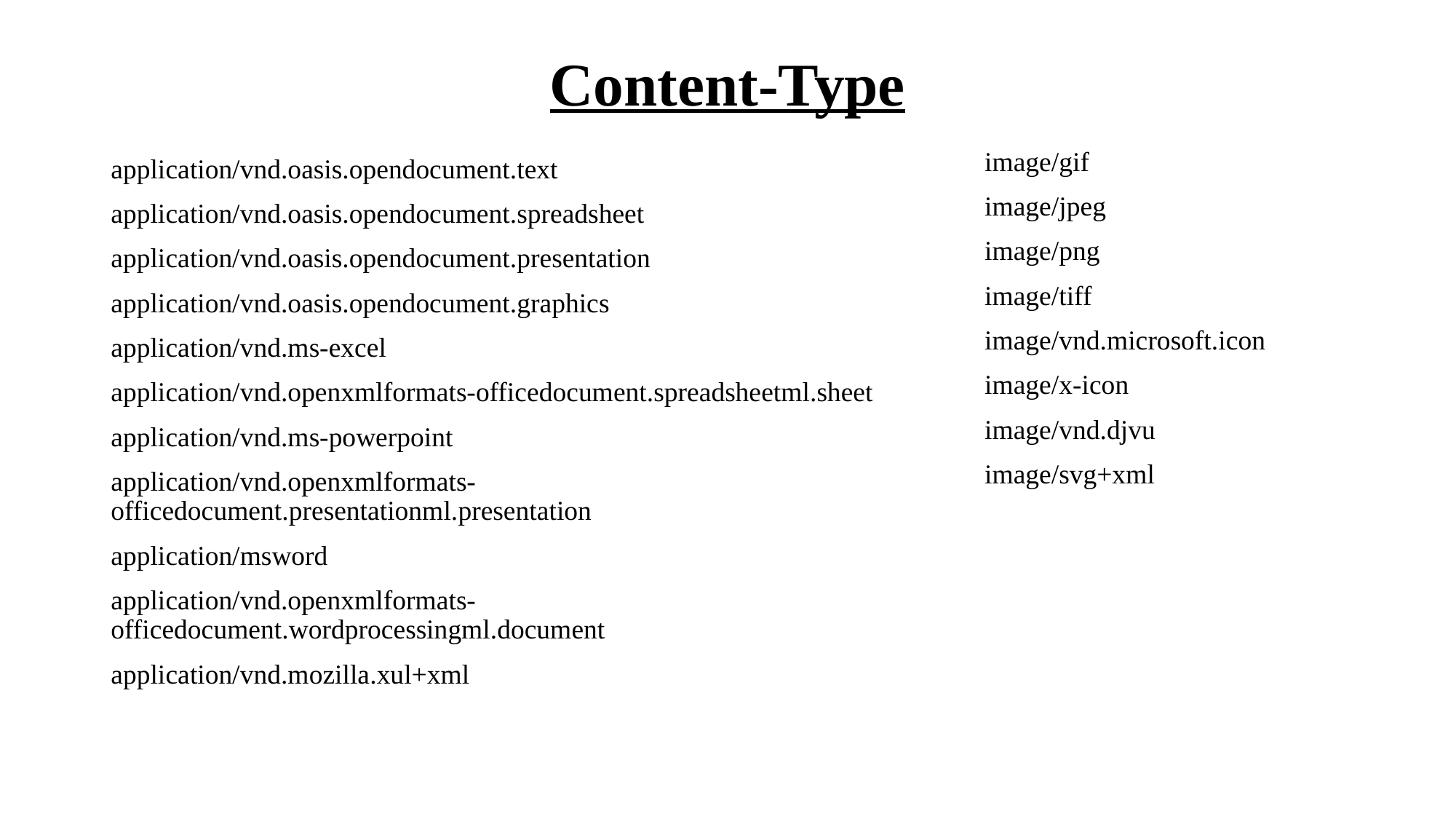

# Content-Type
image/gif
image/jpeg
image/png
image/tiff
image/vnd.microsoft.icon
image/x-icon
image/vnd.djvu
image/svg+xml

application/vnd.oasis.opendocument.text
application/vnd.oasis.opendocument.spreadsheet
application/vnd.oasis.opendocument.presentation
application/vnd.oasis.opendocument.graphics
application/vnd.ms-excel
application/vnd.openxmlformats-officedocument.spreadsheetml.sheet
application/vnd.ms-powerpoint
application/vnd.openxmlformats-officedocument.presentationml.presentation
application/msword
application/vnd.openxmlformats-officedocument.wordprocessingml.document
application/vnd.mozilla.xul+xml